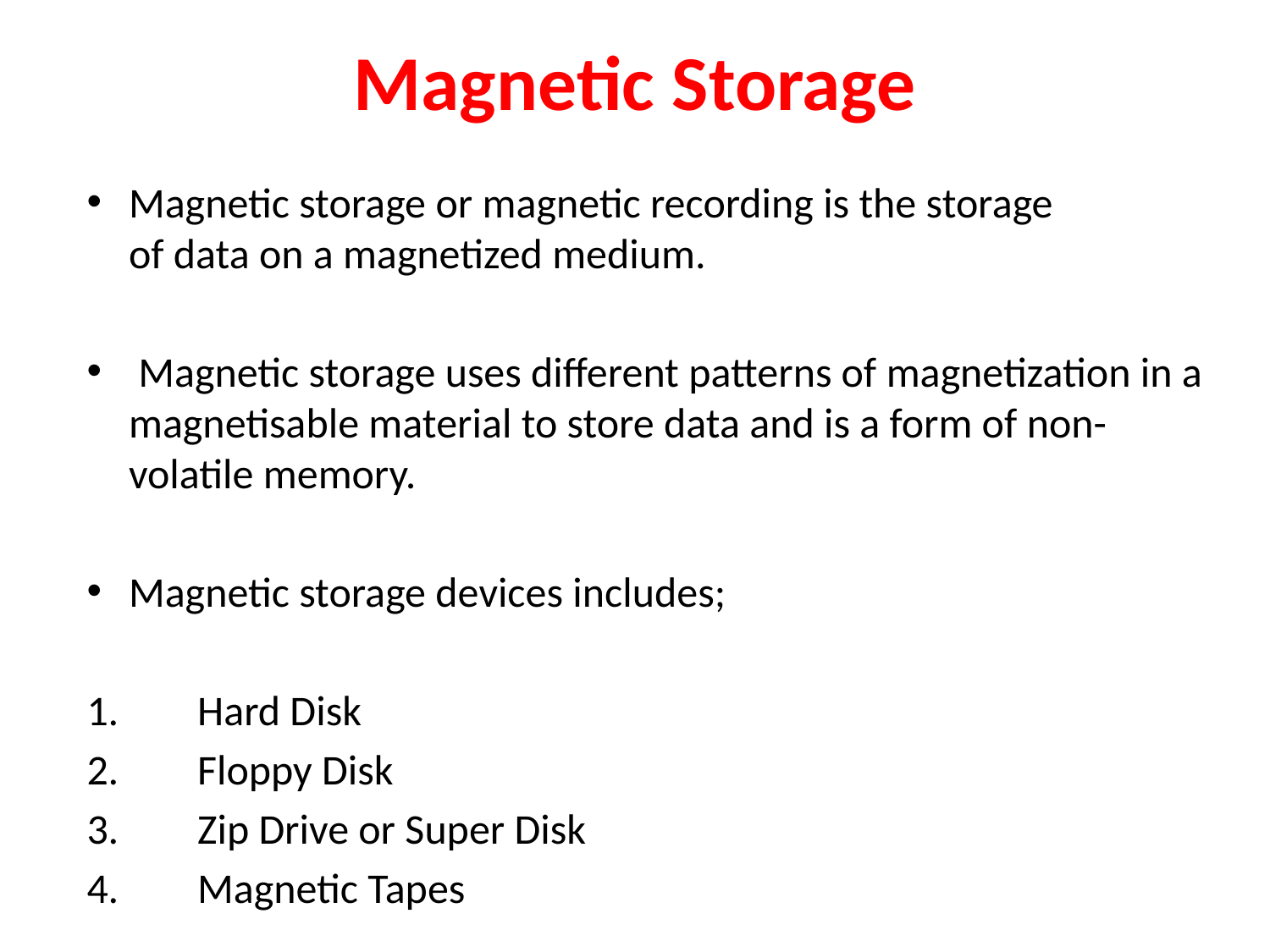

# Magnetic Storage
Magnetic storage or magnetic recording is the storage of data on a magnetized medium.

 Magnetic storage uses different patterns of magnetization in a magnetisable material to store data and is a form of non-volatile memory.

Magnetic storage devices includes;

     Hard Disk
     Floppy Disk
     Zip Drive or Super Disk
     Magnetic Tapes